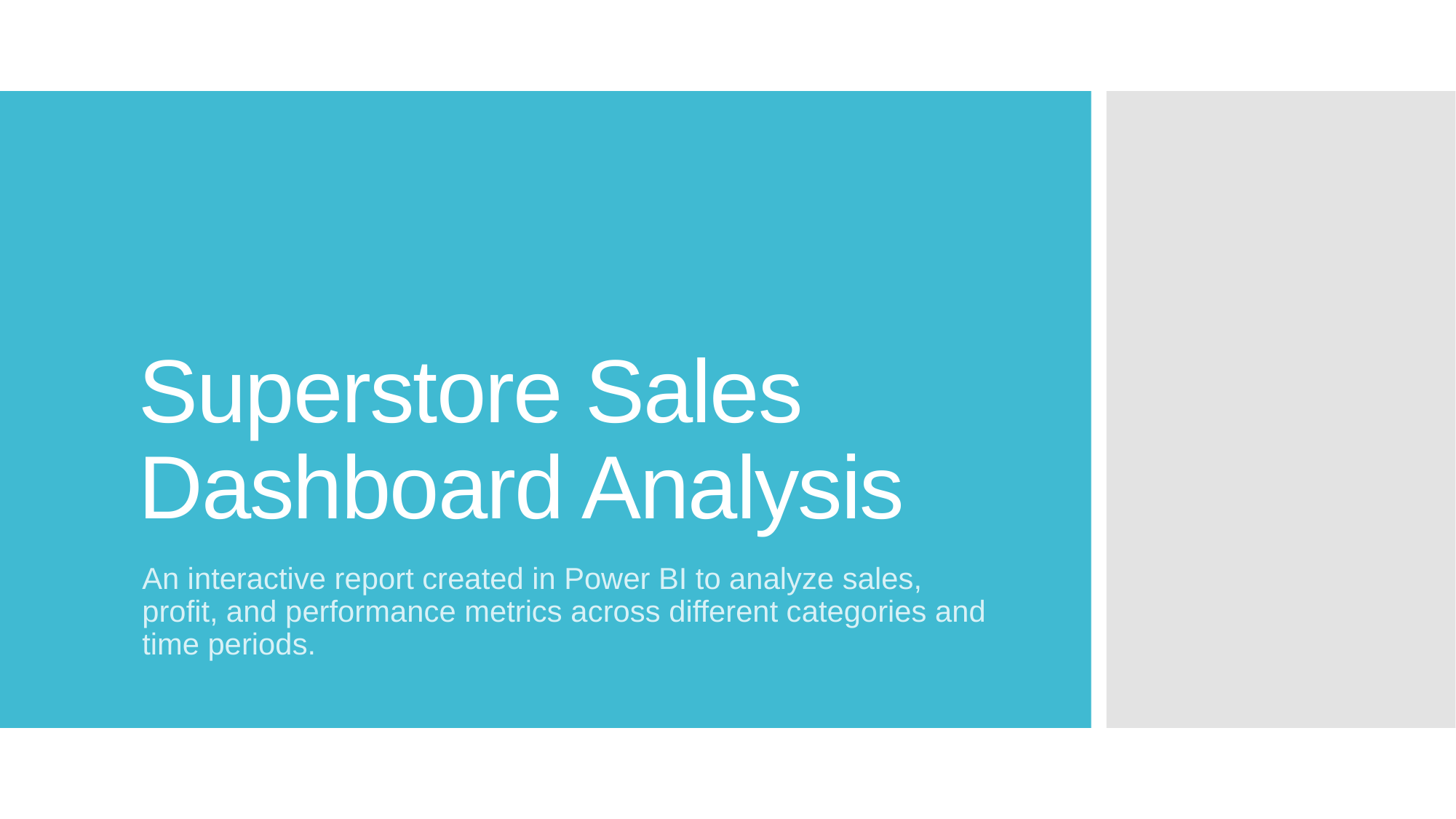

# Superstore Sales Dashboard Analysis
An interactive report created in Power BI to analyze sales, profit, and performance metrics across different categories and time periods.